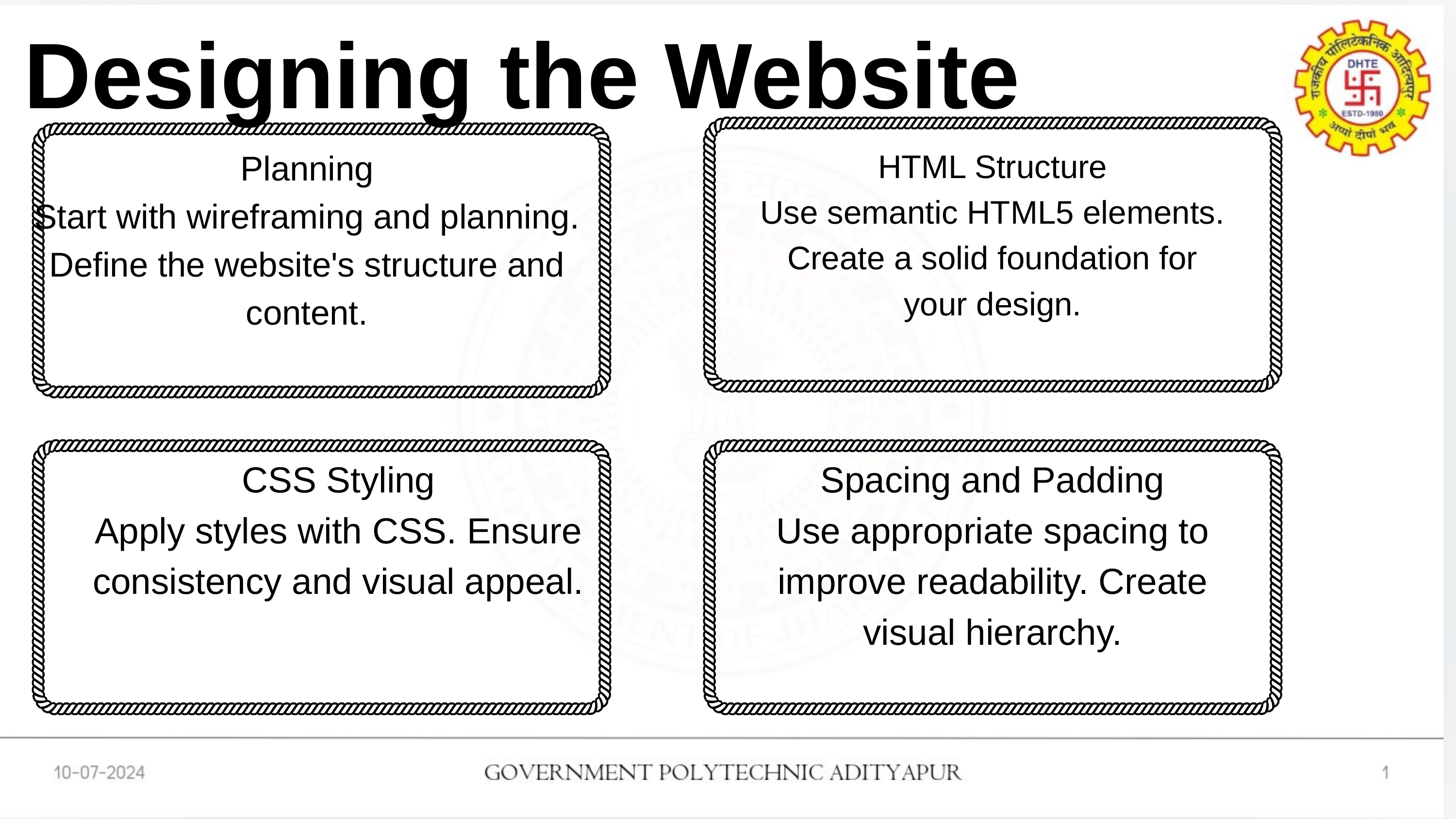

Designing the Website

Planning
Start with wireframing and planning. Define the website's structure and content.

HTML Structure
Use semantic HTML5 elements. Create a solid foundation for your design.

CSS Styling
Apply styles with CSS. Ensure consistency and visual appeal.

Spacing and Padding
Use appropriate spacing to improve readability. Create visual hierarchy.